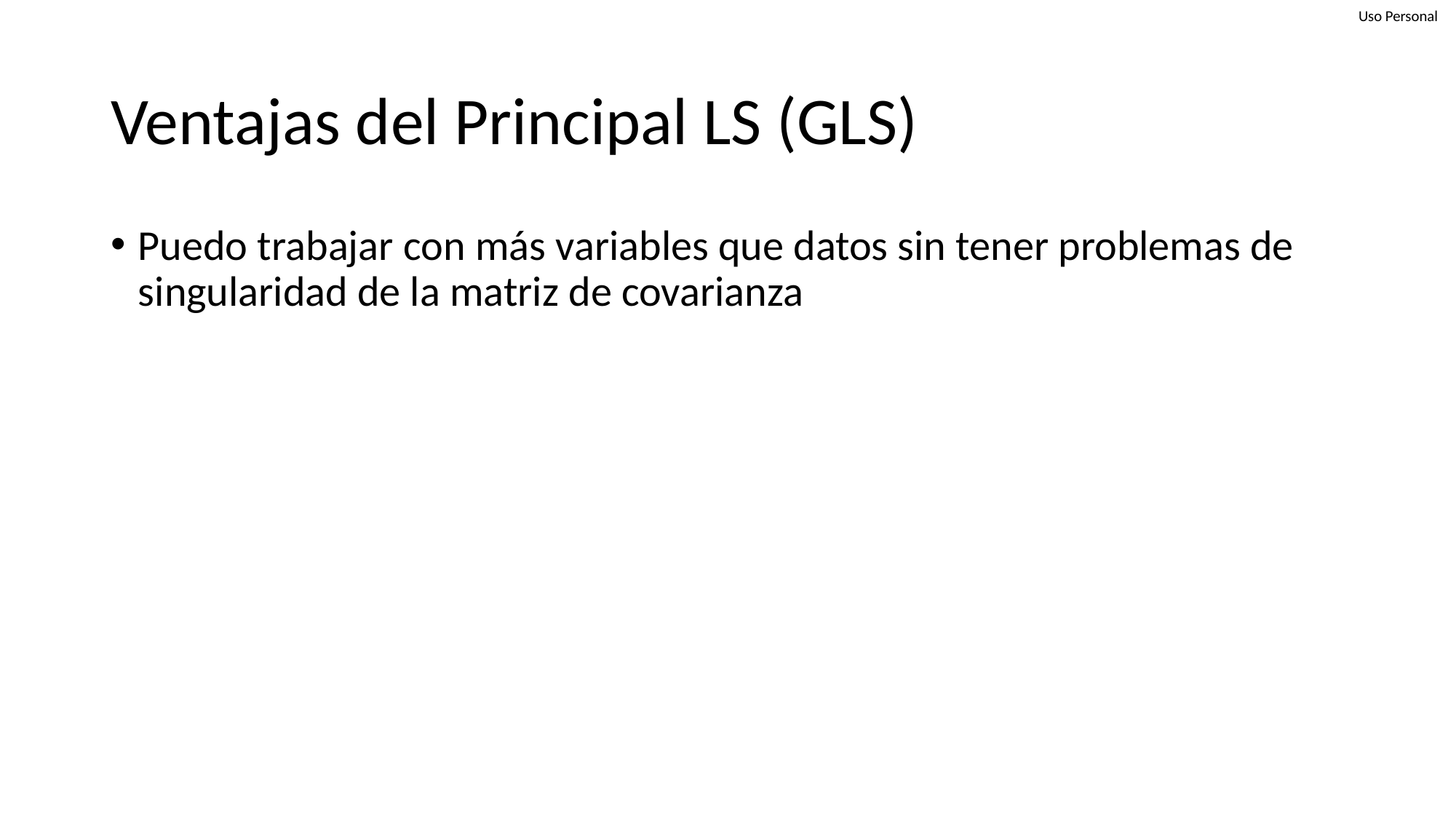

# Ventajas del Principal LS (GLS)
Puedo trabajar con más variables que datos sin tener problemas de singularidad de la matriz de covarianza